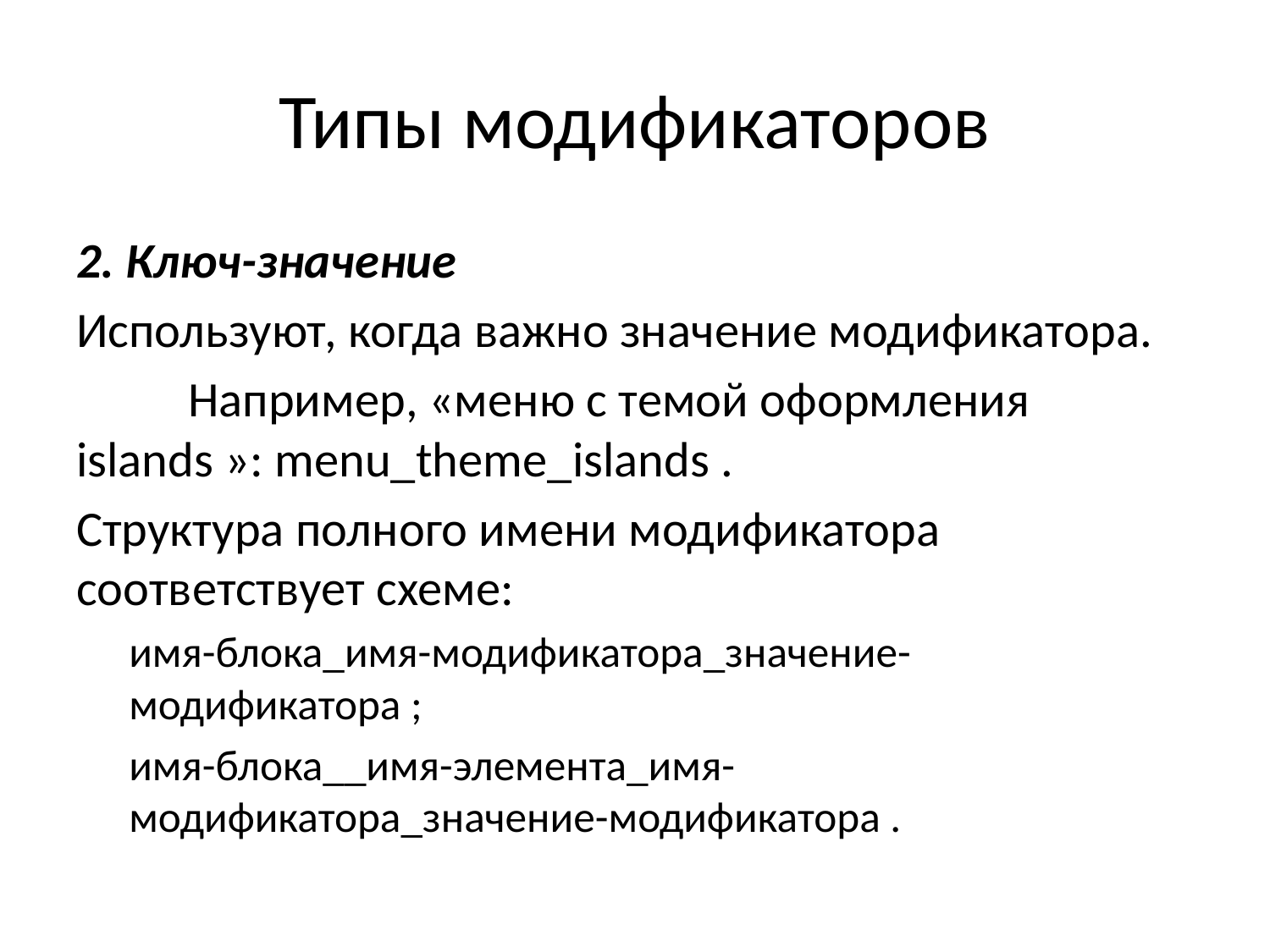

# Типы модификаторов
2. Ключ-значение
Используют, когда важно значение модификатора.
	Например, «меню с темой оформления 	islands »: menu_theme_islands .
Структура полного имени модификатора соответствует схеме:
имя-блока_имя-модификатора_значение-модификатора ;
имя-блока__имя-элемента_имя-модификатора_значение-модификатора .